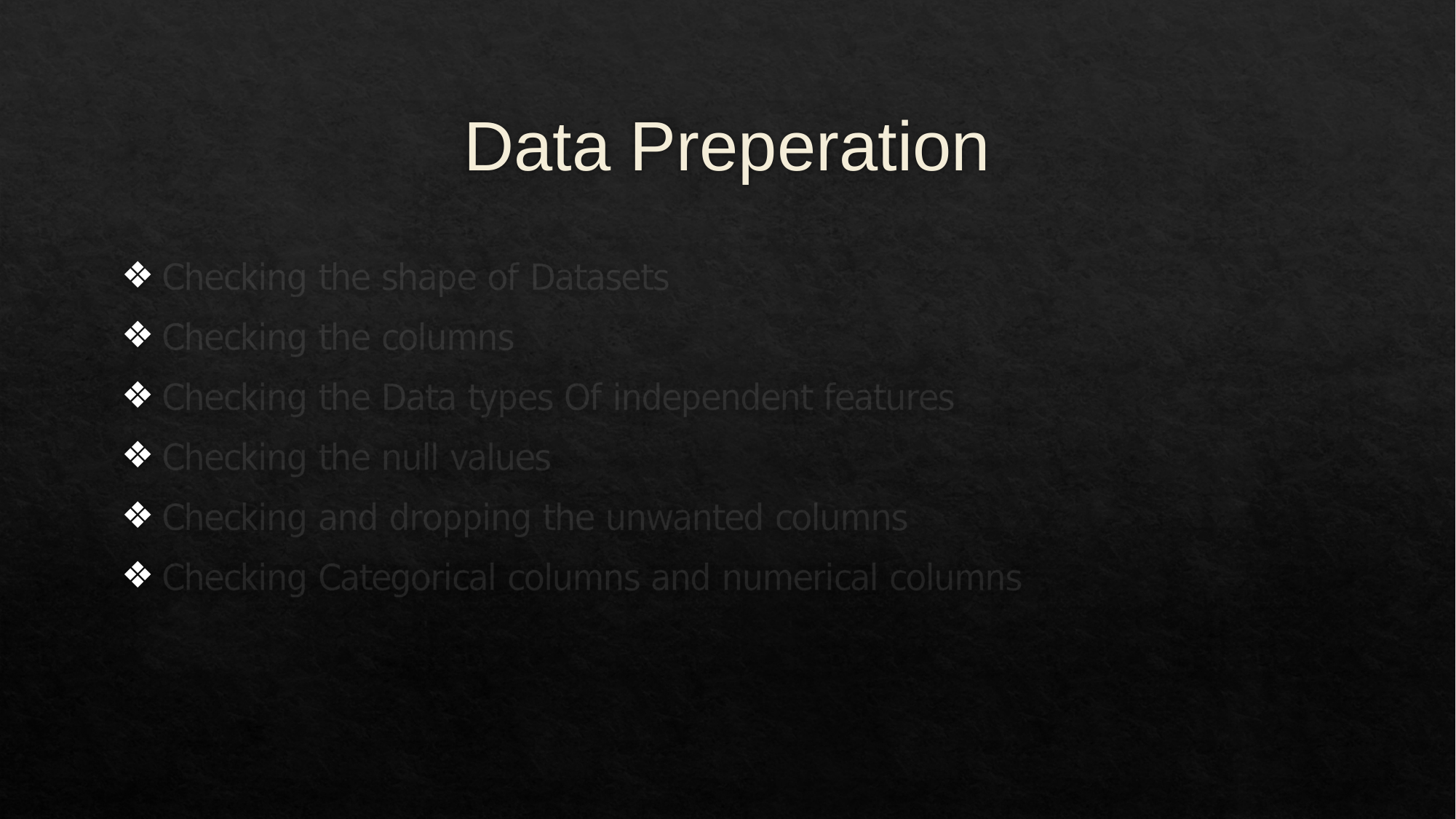

# Data Preperation
Checking the shape of Datasets
Checking the columns
Checking the Data types Of independent features
Checking the null values
Checking and dropping the unwanted columns
Checking Categorical columns and numerical columns